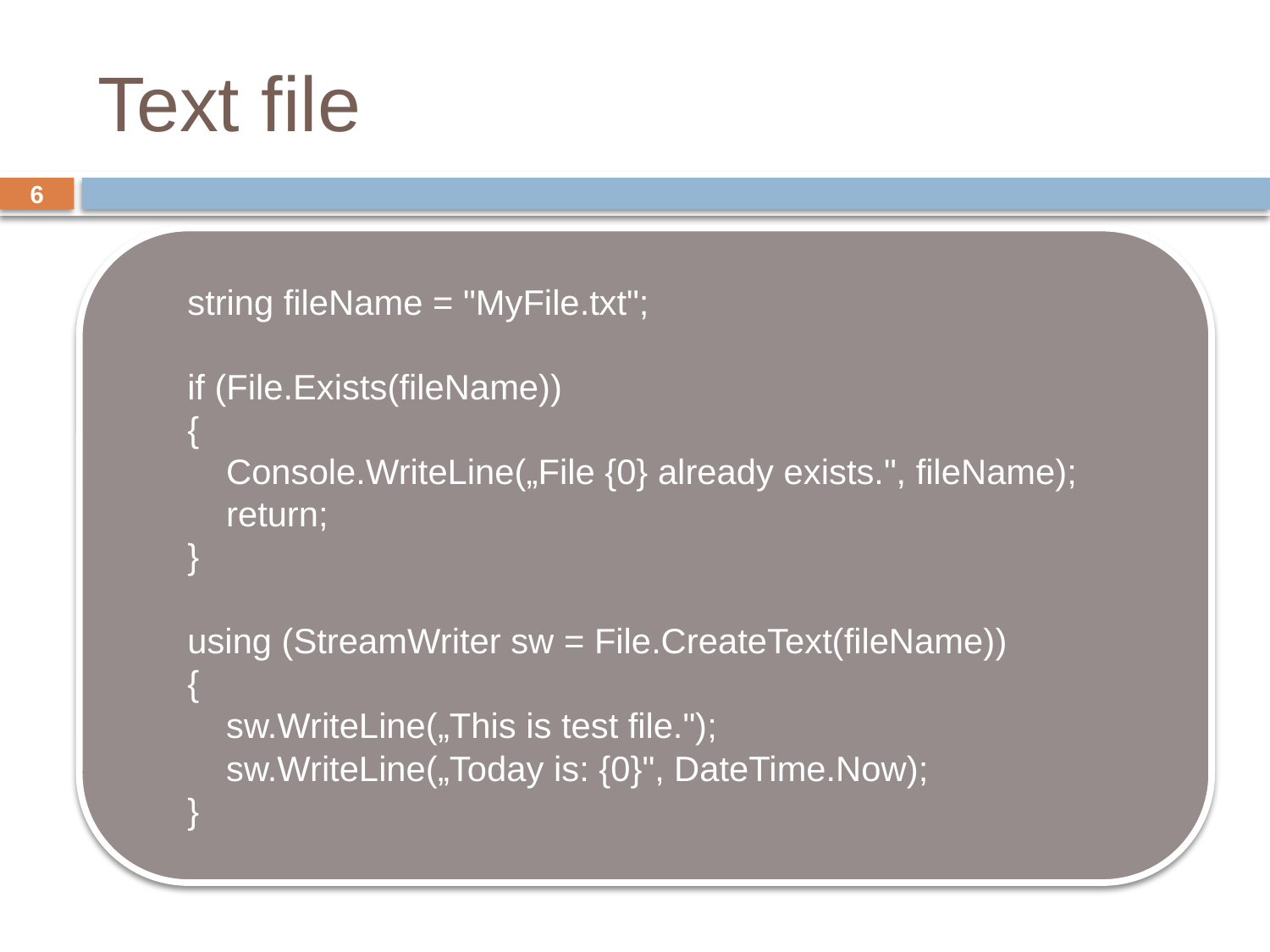

# Text file
6
string fileName = "MyFile.txt";

if (File.Exists(fileName))
{
    Console.WriteLine(„File {0} already exists.", fileName);
    return;
}

using (StreamWriter sw = File.CreateText(fileName))
{
    sw.WriteLine(„This is test file.");
    sw.WriteLine(„Today is: {0}", DateTime.Now);
}